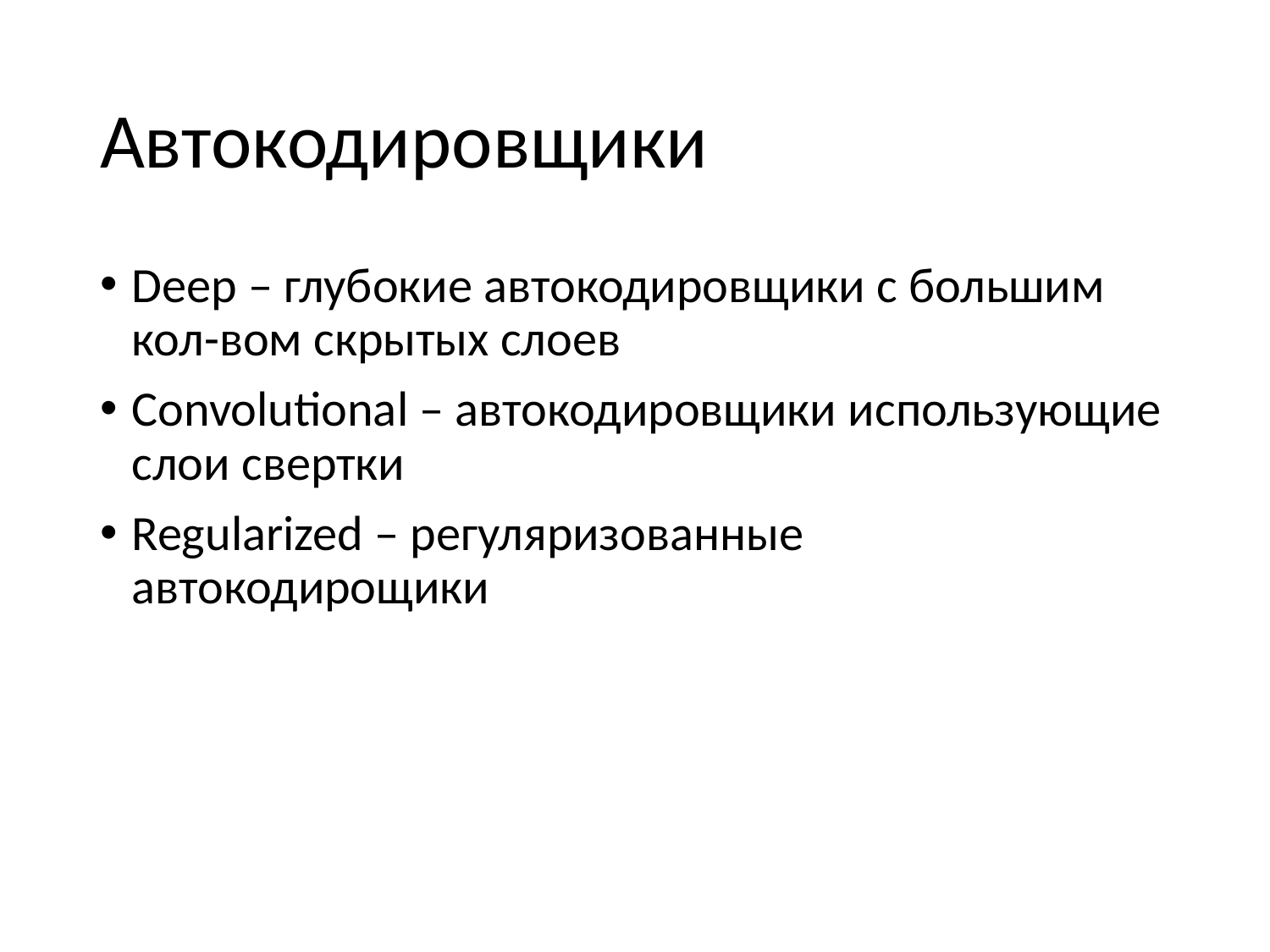

# Автокодировщики
Deep – глубокие автокодировщики с большим кол-вом скрытых слоев
Convolutional – автокодировщики использующие слои свертки
Regularized – регуляризованные автокодирощики